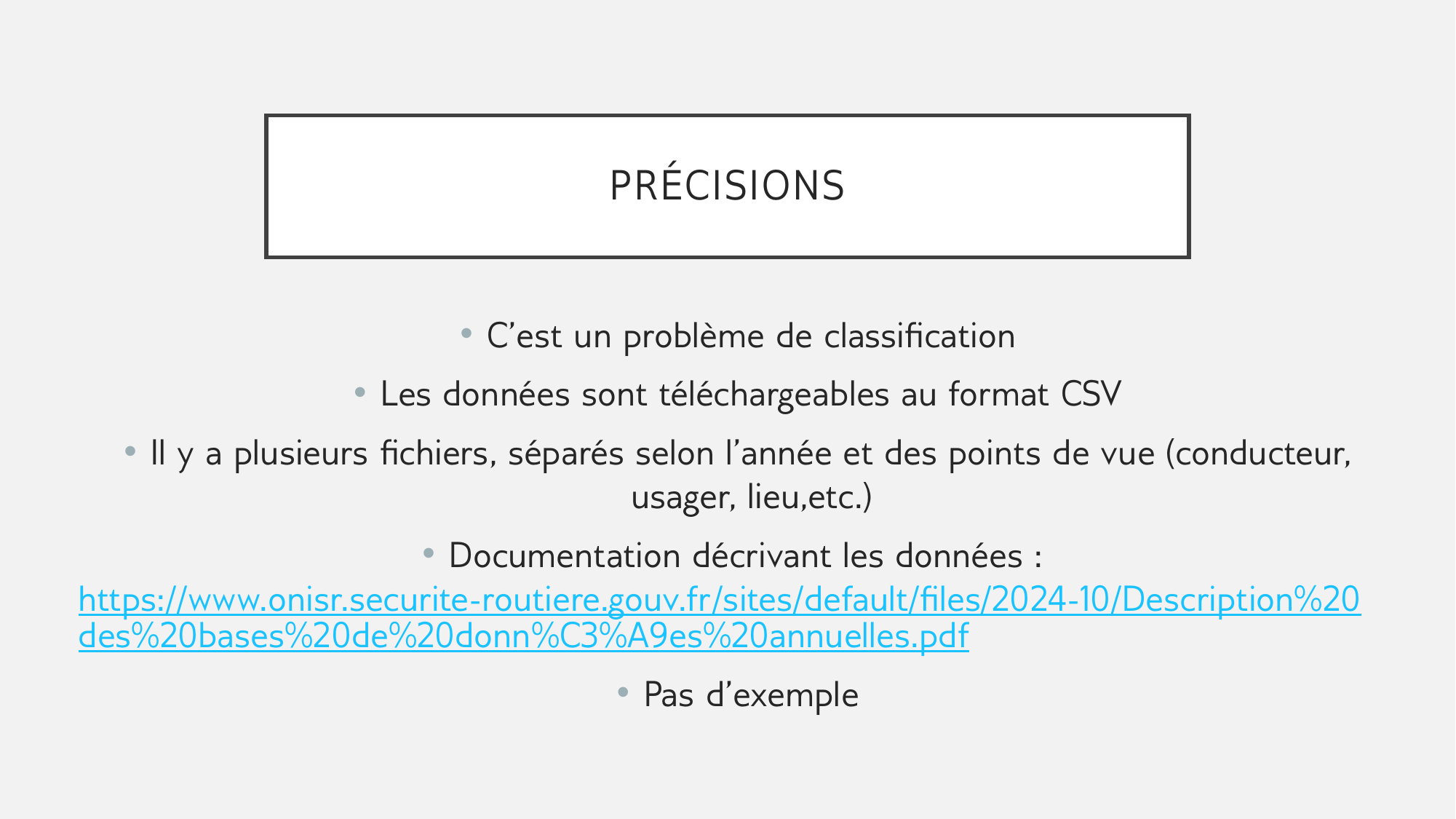

# Précisions
C’est un problème de classification
Les données sont téléchargeables au format CSV
Il y a plusieurs fichiers, séparés selon l’année et des points de vue (conducteur, usager, lieu,etc.)
Documentation décrivant les données : https://www.onisr.securite-routiere.gouv.fr/sites/default/files/2024-10/Description%20des%20bases%20de%20donn%C3%A9es%20annuelles.pdf
Pas d’exemple